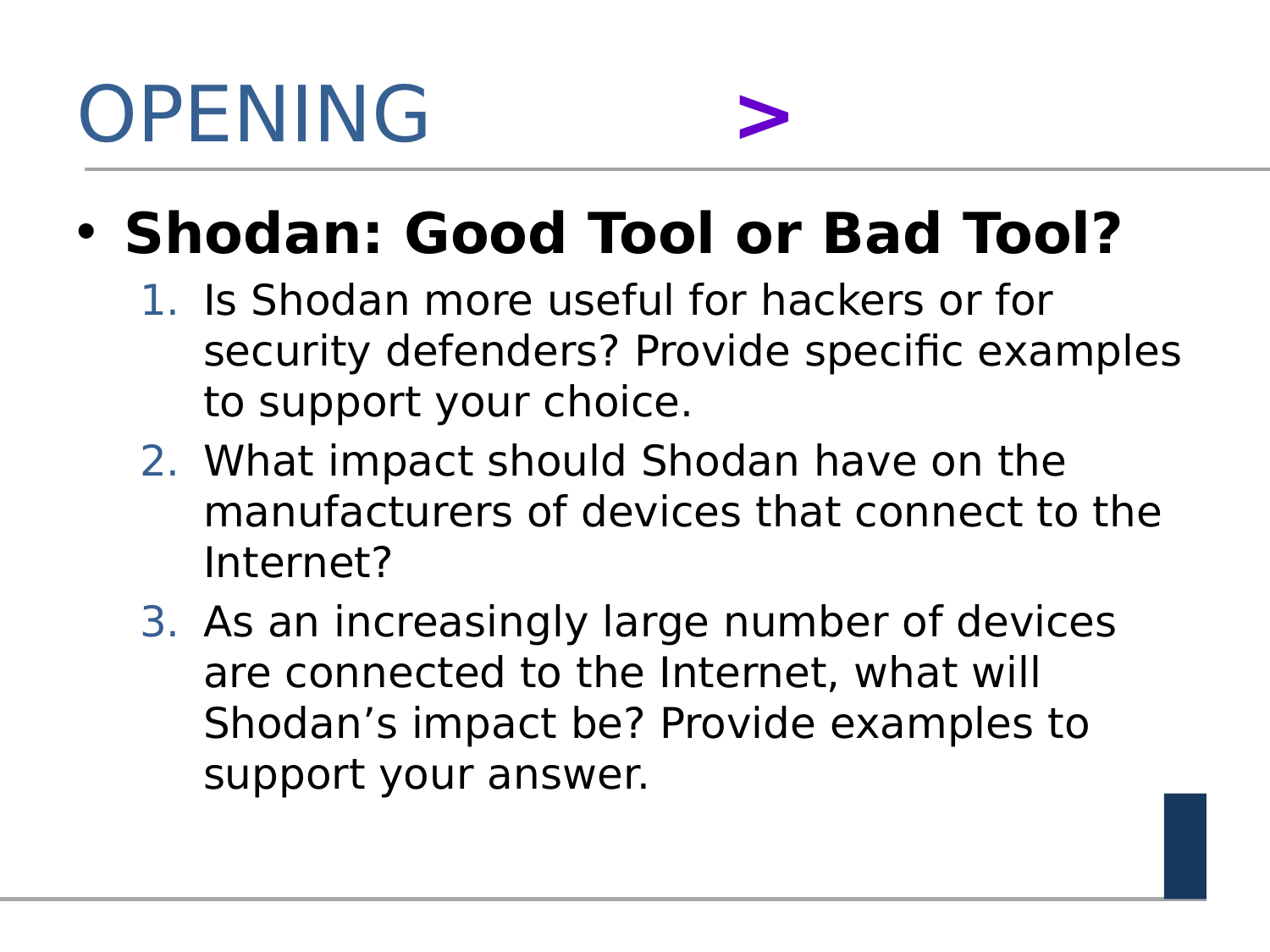

#
Shodan: Good Tool or Bad Tool?
Is Shodan more useful for hackers or for security defenders? Provide specific examples to support your choice.
What impact should Shodan have on the manufacturers of devices that connect to the Internet?
As an increasingly large number of devices are connected to the Internet, what will Shodan’s impact be? Provide examples to support your answer.